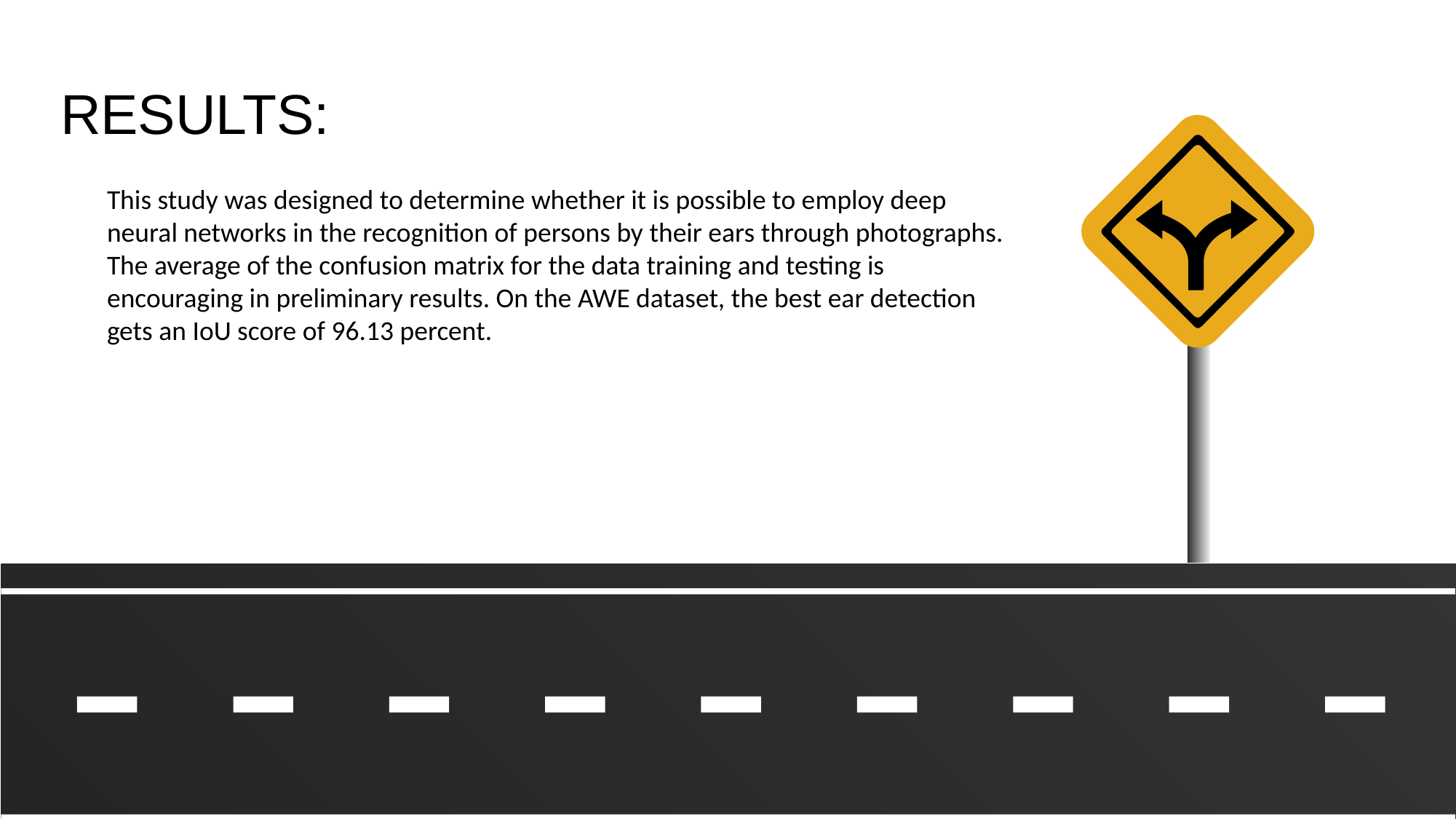

# RESULTS:

This study was designed to determine whether it is possible to employ deep neural networks in the recognition of persons by their ears through photographs. The average of the confusion matrix for the data training and testing is encouraging in preliminary results. On the AWE dataset, the best ear detection gets an IoU score of 96.13 percent.